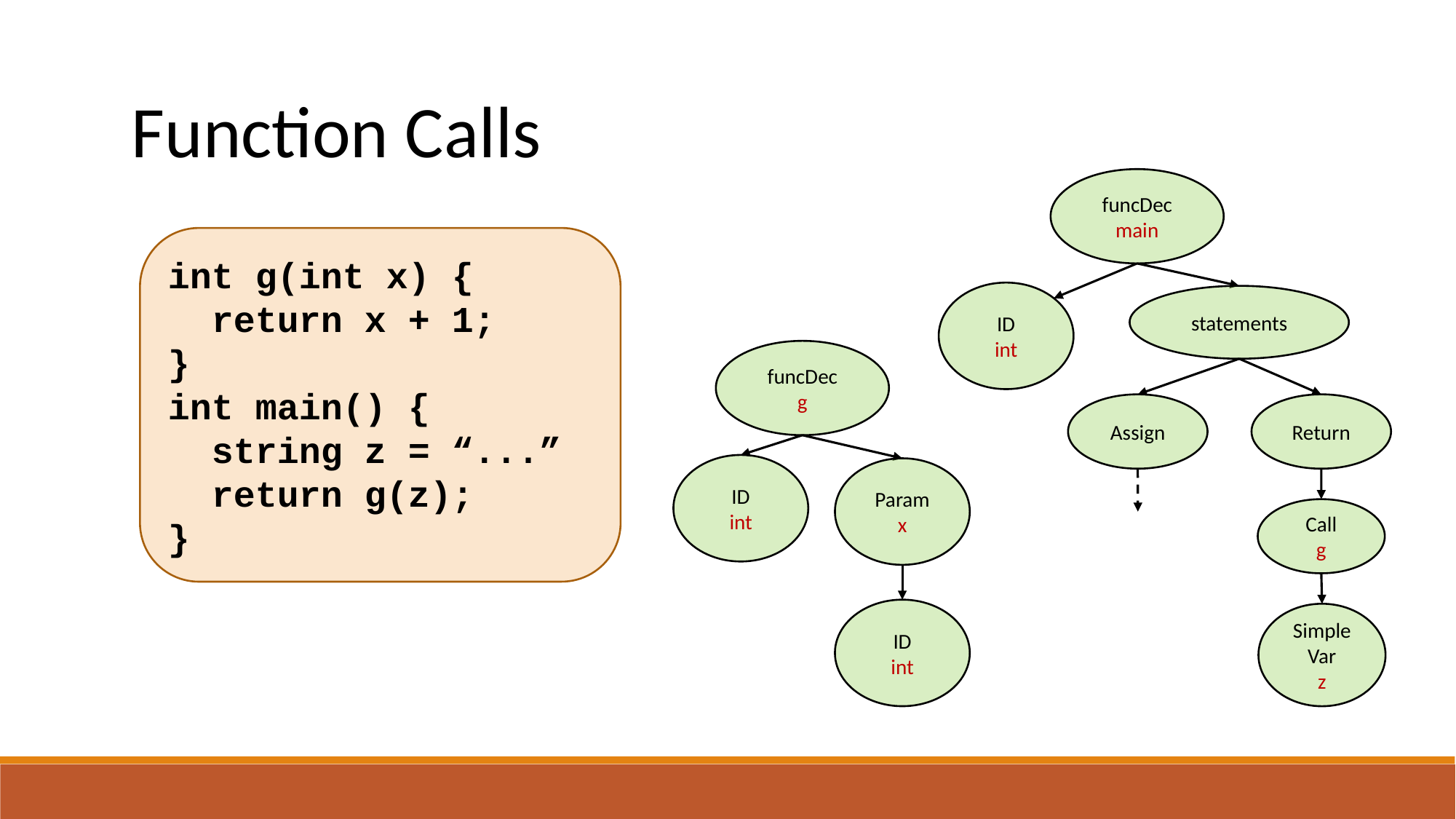

Function Calls
funcDec
main
int g(int x) {
  return x + 1;
}
int main() {
  string z = “...”
  return g(z);
}

ID
int

statements
funcDec
g
Assign
Return

ID
int

Param
x

Call
g

ID
int

Simple
Var
z